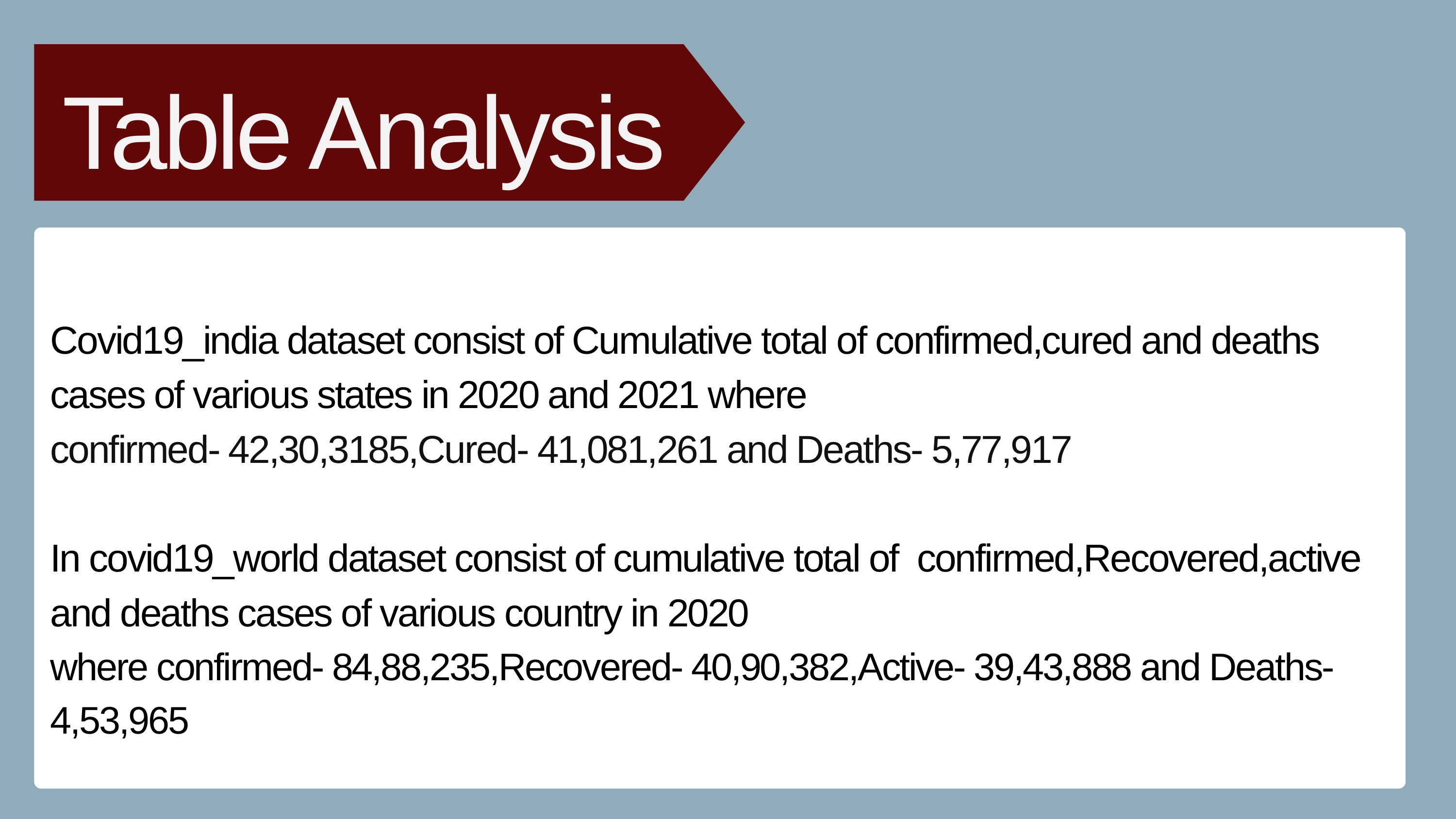

Table Analysis

Covid19_india dataset consist of Cumulative total of confirmed,cured and deaths cases of various states in 2020 and 2021 where
confirmed- 42,30,3185,Cured- 41,081,261 and Deaths- 5,77,917

In covid19_world dataset consist of cumulative total of  confirmed,Recovered,active and deaths cases of various country in 2020
where confirmed- 84,88,235,Recovered- 40,90,382,Active- 39,43,888 and Deaths- 4,53,965